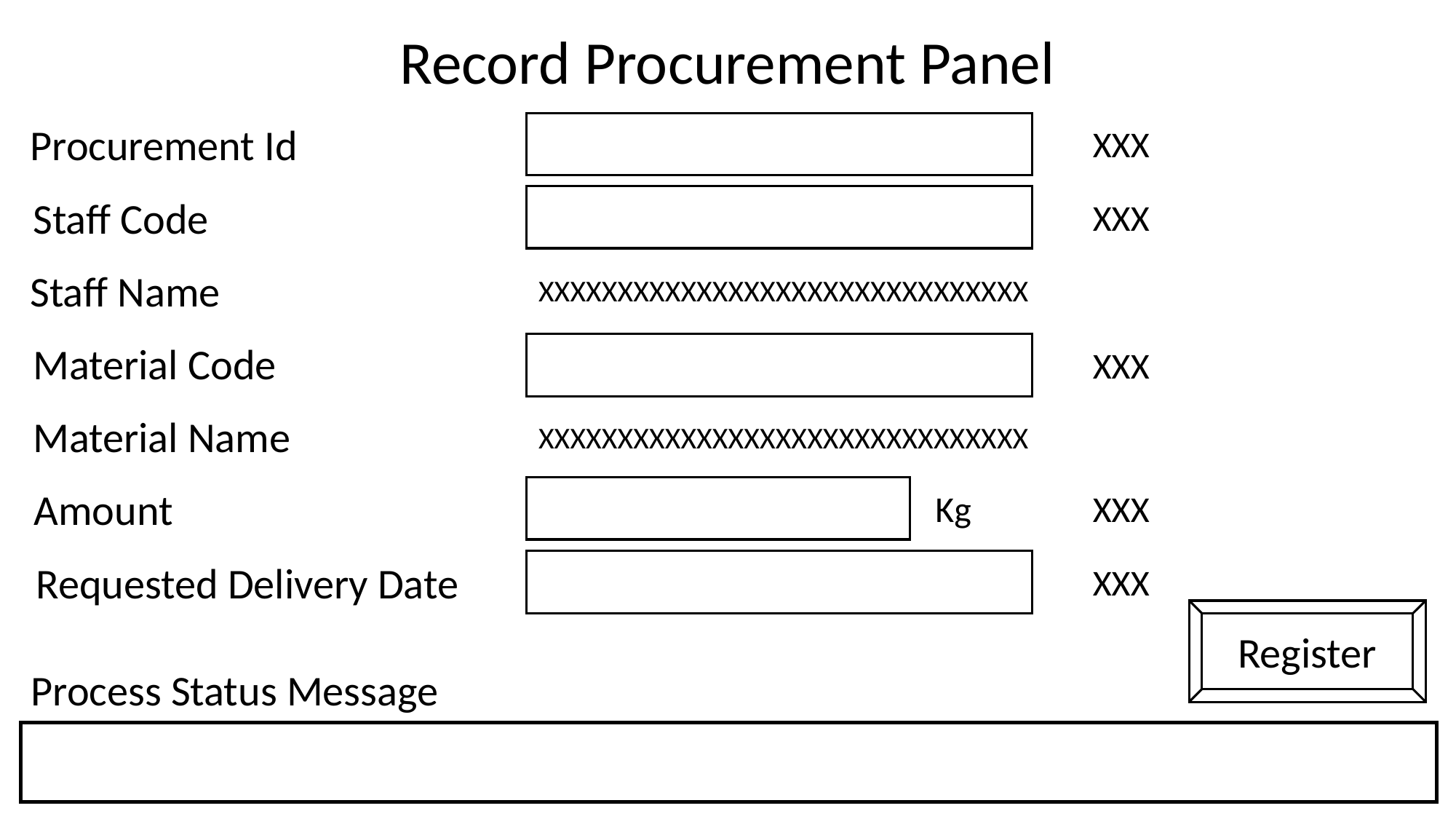

Record Procurement Panel
Procurement Id

XXX
Staff Code

XXX
Staff Name
XXXXXXXXXXXXXXXXXXXXXXXXXXXXXXX
Material Code

XXX
Material Name
XXXXXXXXXXXXXXXXXXXXXXXXXXXXXXX
Amount

Kg
XXX
Requested Delivery Date

XXX

Register
Process Status Message